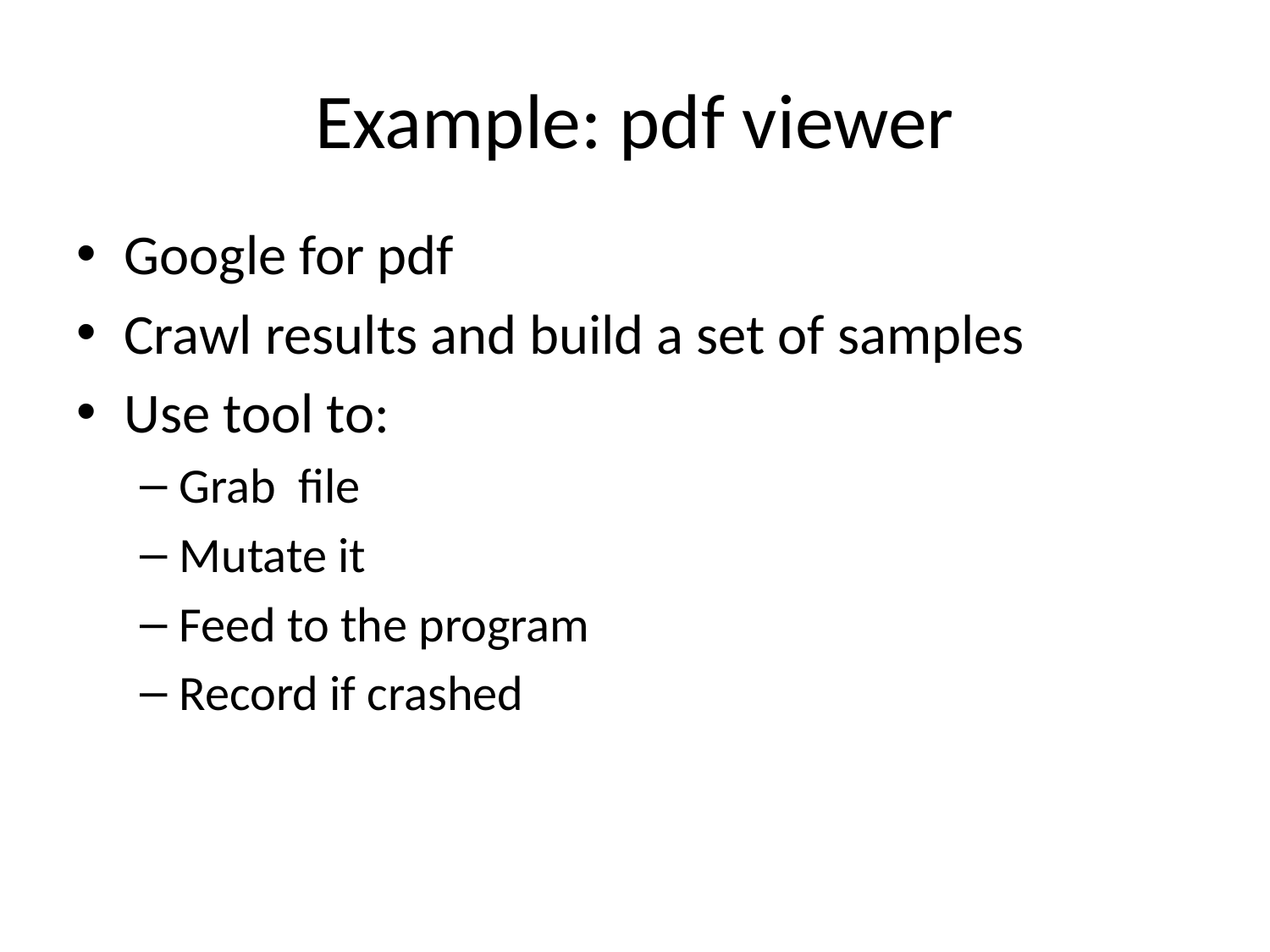

# Example: pdf viewer
Google for pdf
Crawl results and build a set of samples
Use tool to:
Grab  file
Mutate it
Feed to the program
Record if crashed